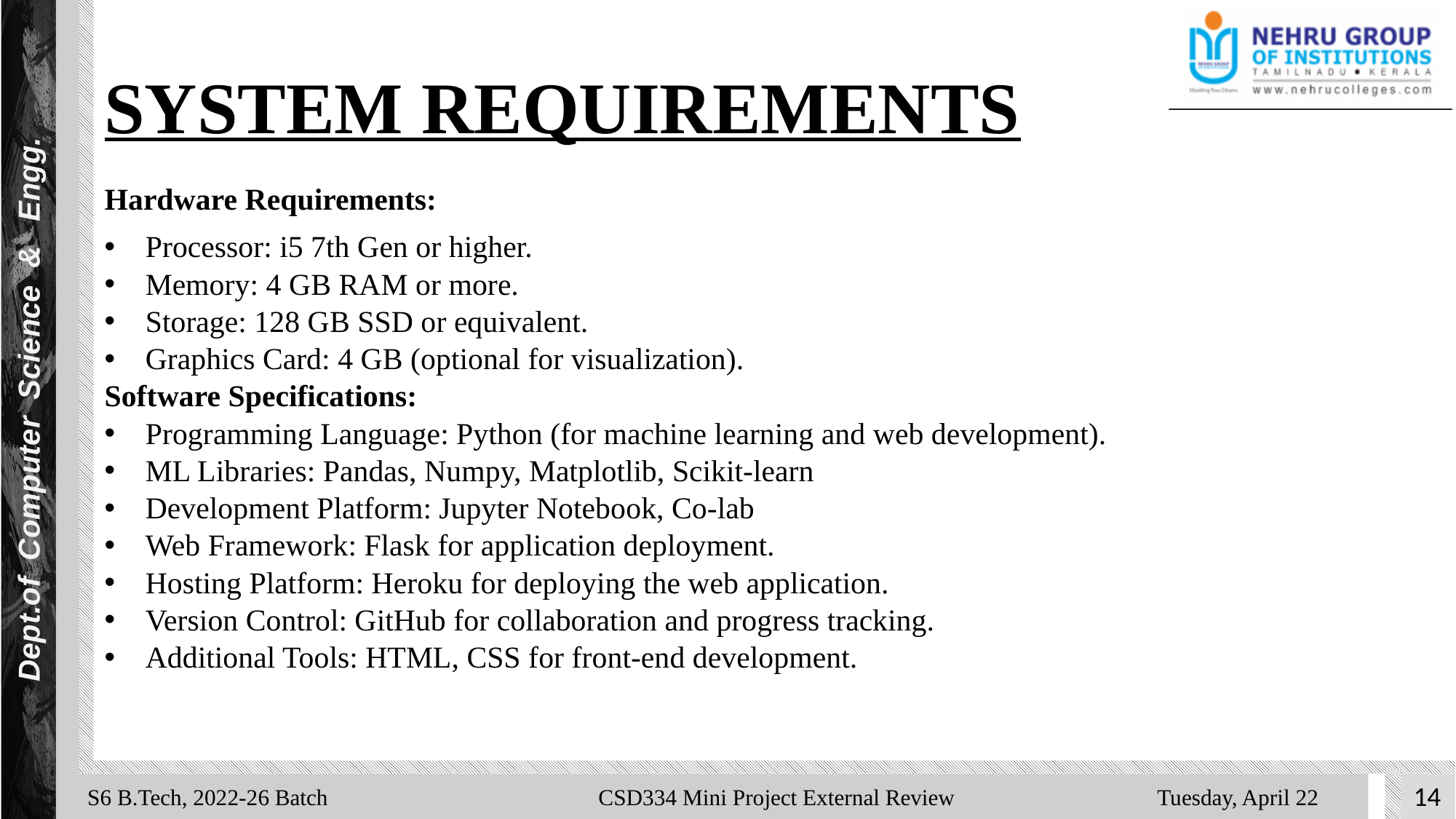

Dept.of  Computer  Science  &   Engg.

# SYSTEM REQUIREMENTS
Hardware Requirements:
Processor: i5 7th Gen or higher.
Memory: 4 GB RAM or more.
Storage: 128 GB SSD or equivalent.
Graphics Card: 4 GB (optional for visualization).
Software Specifications:
Programming Language: Python (for machine learning and web development).
ML Libraries: Pandas, Numpy, Matplotlib, Scikit-learn
Development Platform: Jupyter Notebook, Co-lab
Web Framework: Flask for application deployment.
Hosting Platform: Heroku for deploying the web application.
Version Control: GitHub for collaboration and progress tracking.
Additional Tools: HTML, CSS for front-end development.

S6 B.Tech, 2022-26 Batch                                                CSD334 Mini Project External Review                                    Tuesday, April 22
14